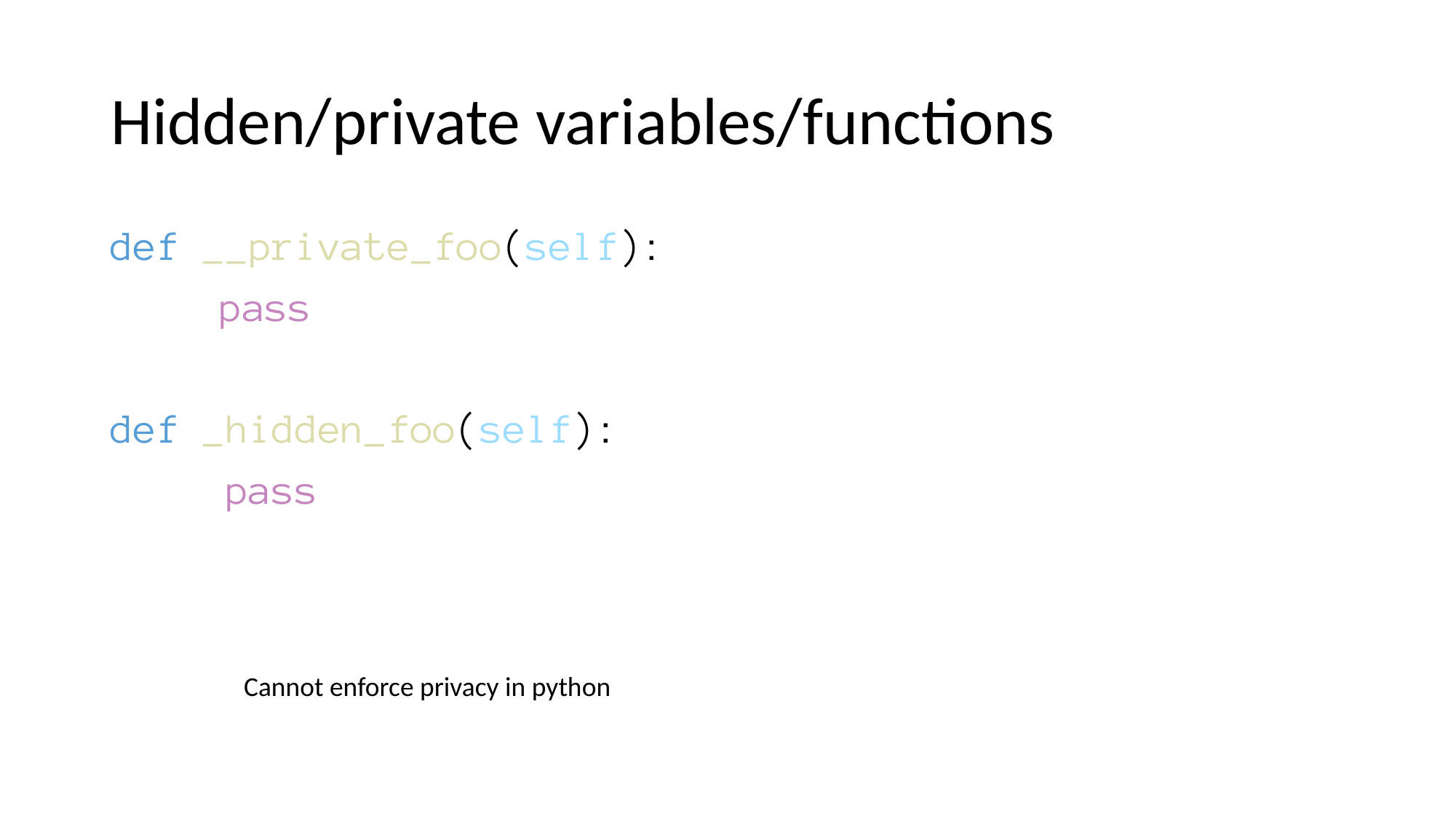

# Hidden/private variables/functions
def __private_foo(self):
	pass

def _hidden_foo(self):
     pass

Cannot enforce privacy in python